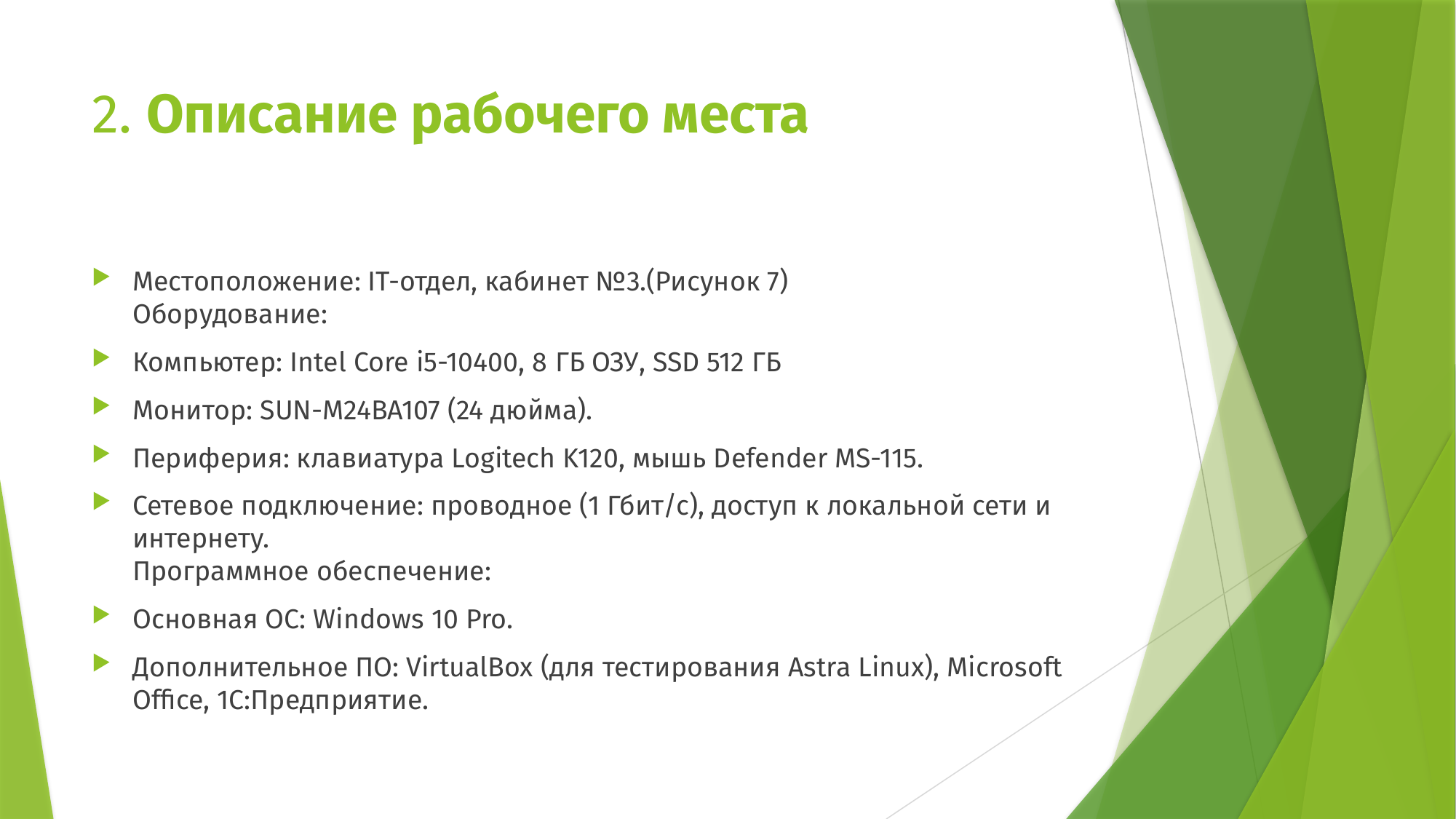

# 2. Описание рабочего места
Местоположение: IT-отдел, кабинет №3.(Рисунок 7)
Оборудование:
Компьютер: Intel Core i5-10400, 8 ГБ ОЗУ, SSD 512 ГБ
Монитор: SUN-M24BA107 (24 дюйма).
Периферия: клавиатура Logitech K120, мышь Defender MS-115.
Сетевое подключение: проводное (1 Гбит/с), доступ к локальной сети и интернету.
Программное обеспечение:
Основная ОС: Windows 10 Pro.
Дополнительное ПО: VirtualBox (для тестирования Astra Linux), Microsoft Office, 1С:Предприятие.